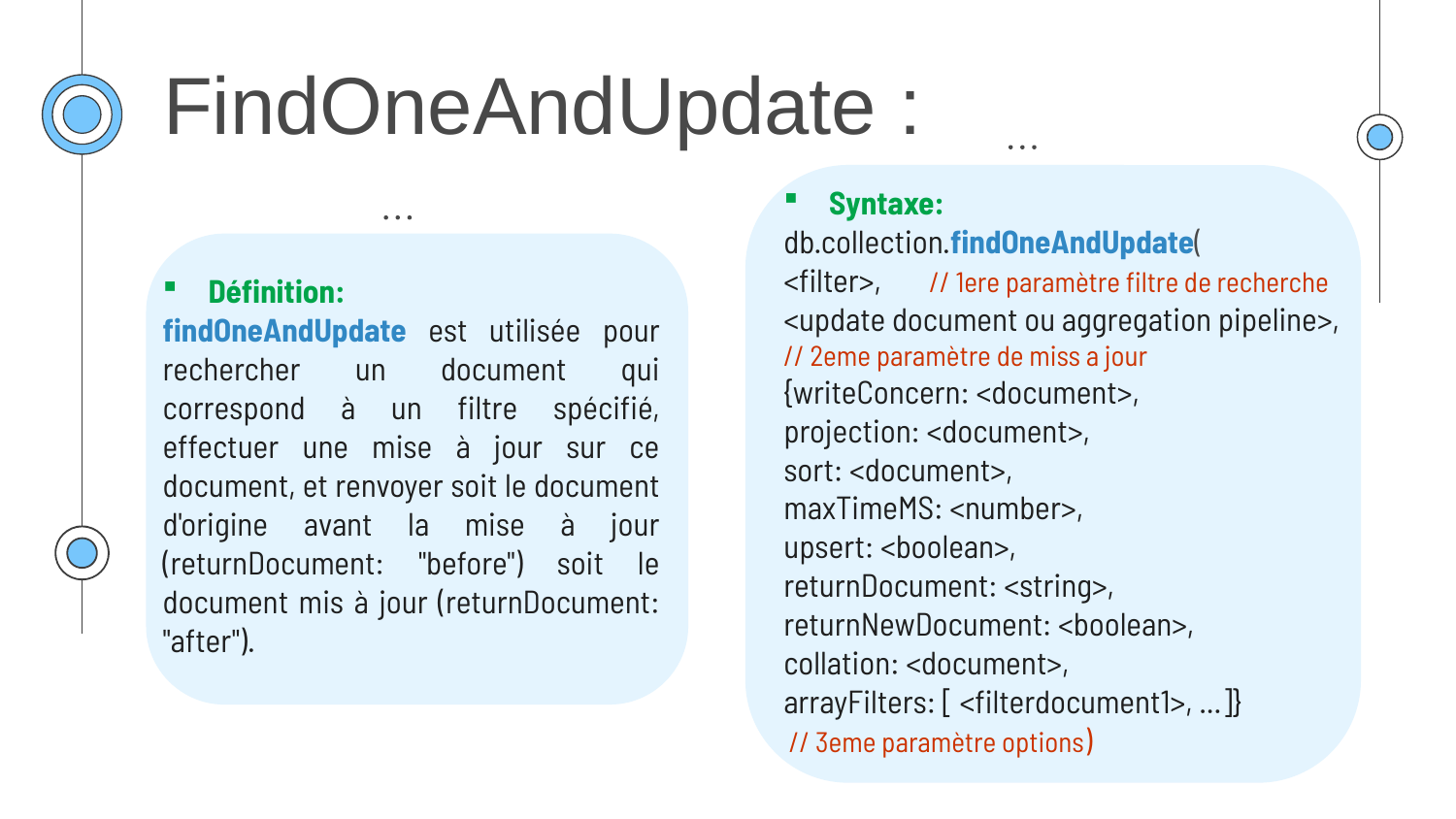

# FindOneAndUpdate :

Syntaxe:
db.collection.findOneAndUpdate(
<filter>,	// 1ere paramètre filtre de recherche
<update document ou aggregation pipeline>,
// 2eme paramètre de miss a jour
{writeConcern: <document>,
projection: <document>,
sort: <document>,
maxTimeMS: <number>,
upsert: <boolean>,
returnDocument: <string>,
returnNewDocument: <boolean>,
collation: <document>,
arrayFilters: [ <filterdocument1>, ...]}
 // 3eme paramètre options)

Définition:
findOneAndUpdate est utilisée pour rechercher un document qui correspond à un filtre spécifié, effectuer une mise à jour sur ce document, et renvoyer soit le document d'origine avant la mise à jour (returnDocument: "before") soit le document mis à jour (returnDocument: "after").